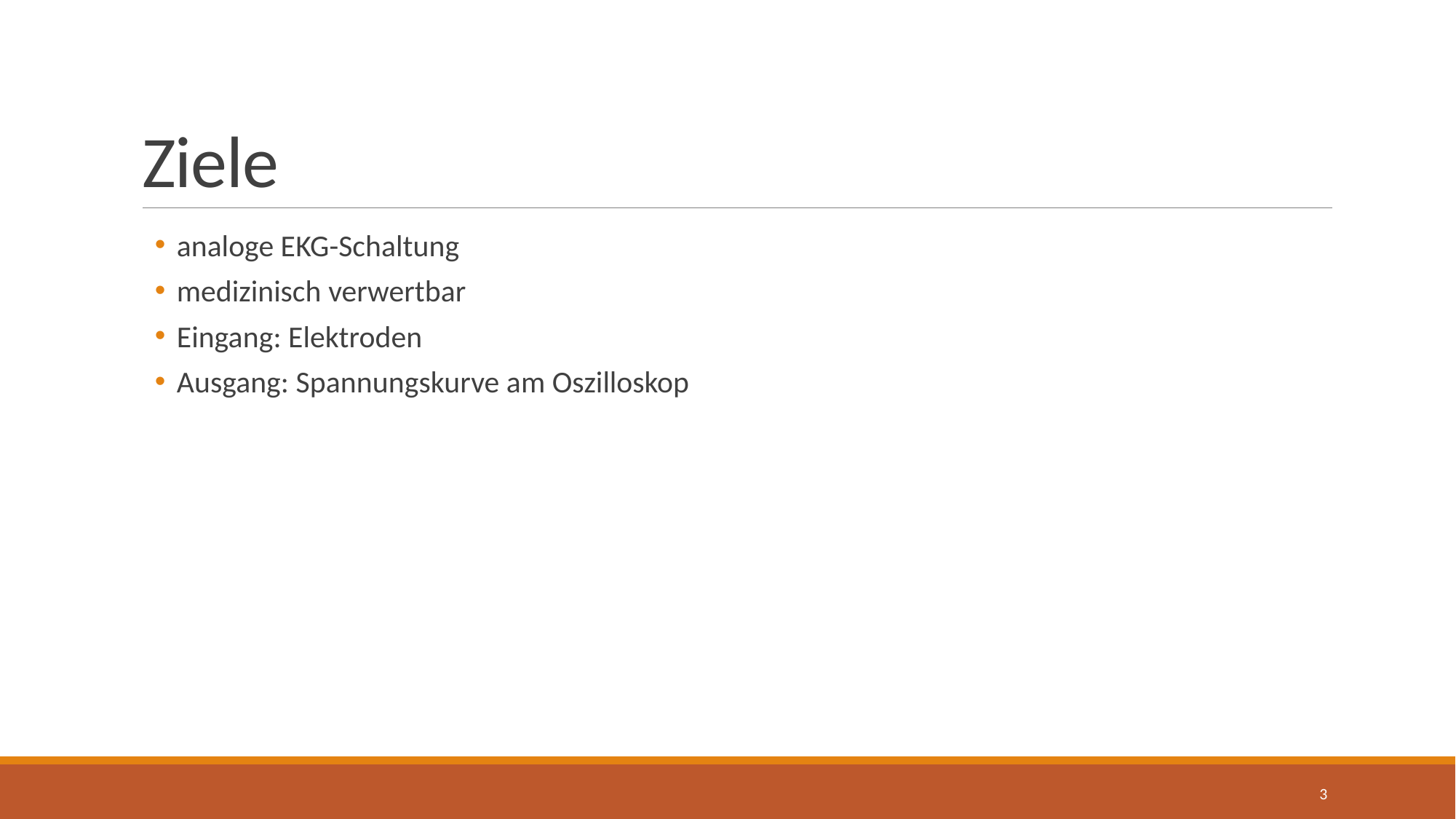

# Ziele
analoge EKG-Schaltung
medizinisch verwertbar
Eingang: Elektroden
Ausgang: Spannungskurve am Oszilloskop
3